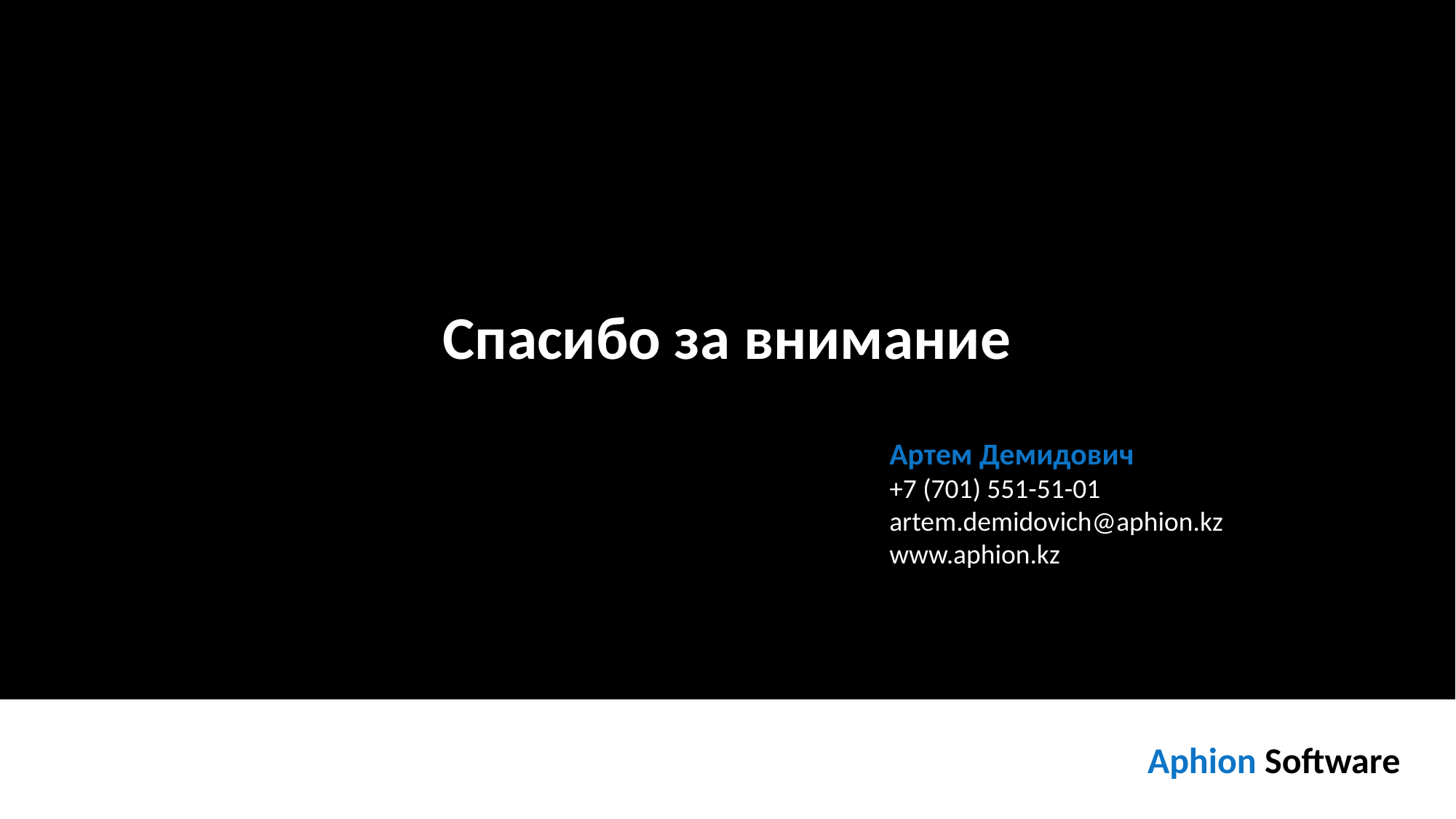

Спасибо за внимание
Артем Демидович
+7 (701) 551-51-01
artem.demidovich@aphion.kz
www.aphion.kz

Aphion Software